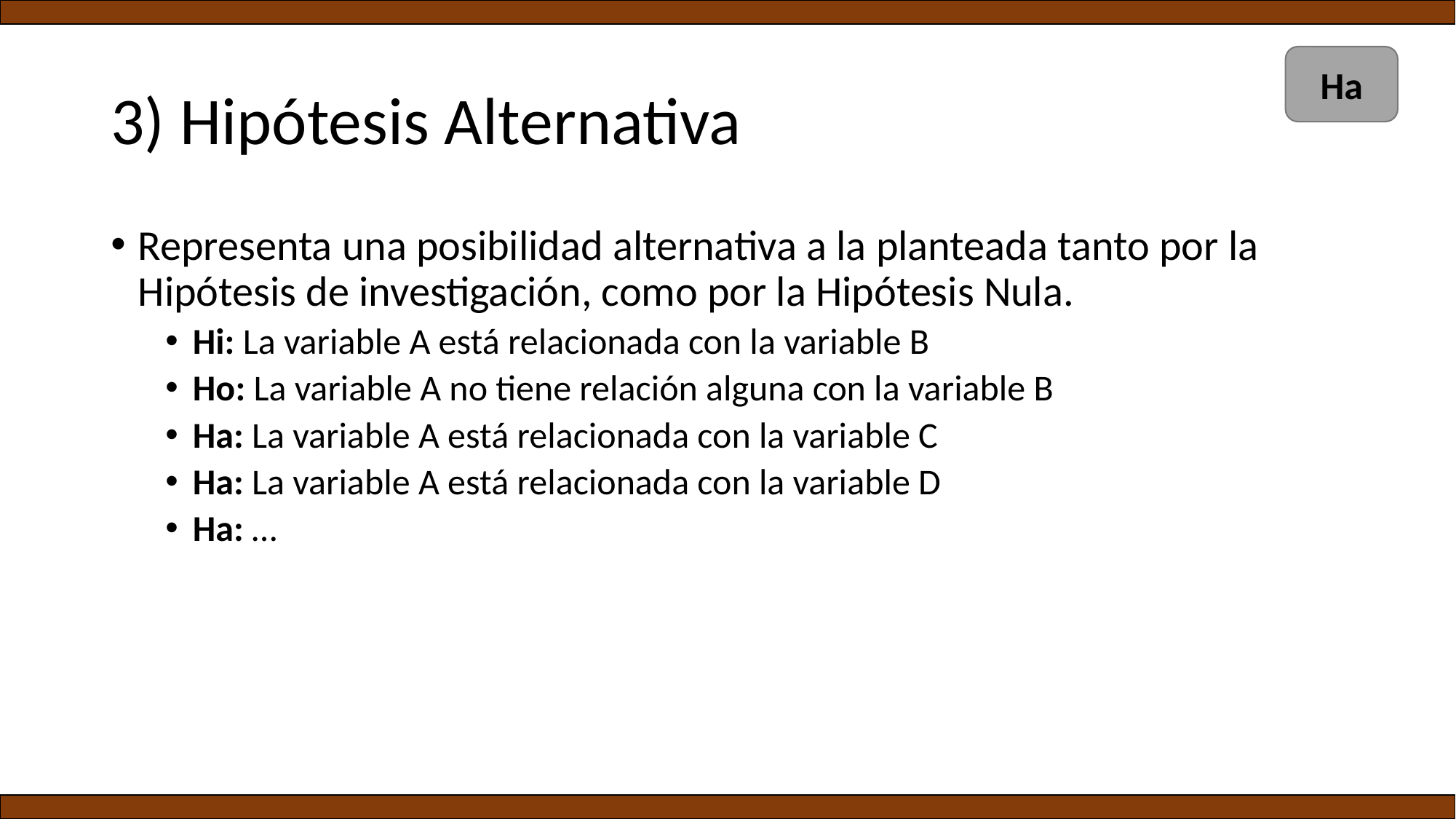

# 3) Hipótesis Alternativa
Ha
Representa una posibilidad alternativa a la planteada tanto por la Hipótesis de investigación, como por la Hipótesis Nula.
Hi: La variable A está relacionada con la variable B
Ho: La variable A no tiene relación alguna con la variable B
Ha: La variable A está relacionada con la variable C
Ha: La variable A está relacionada con la variable D
Ha: …